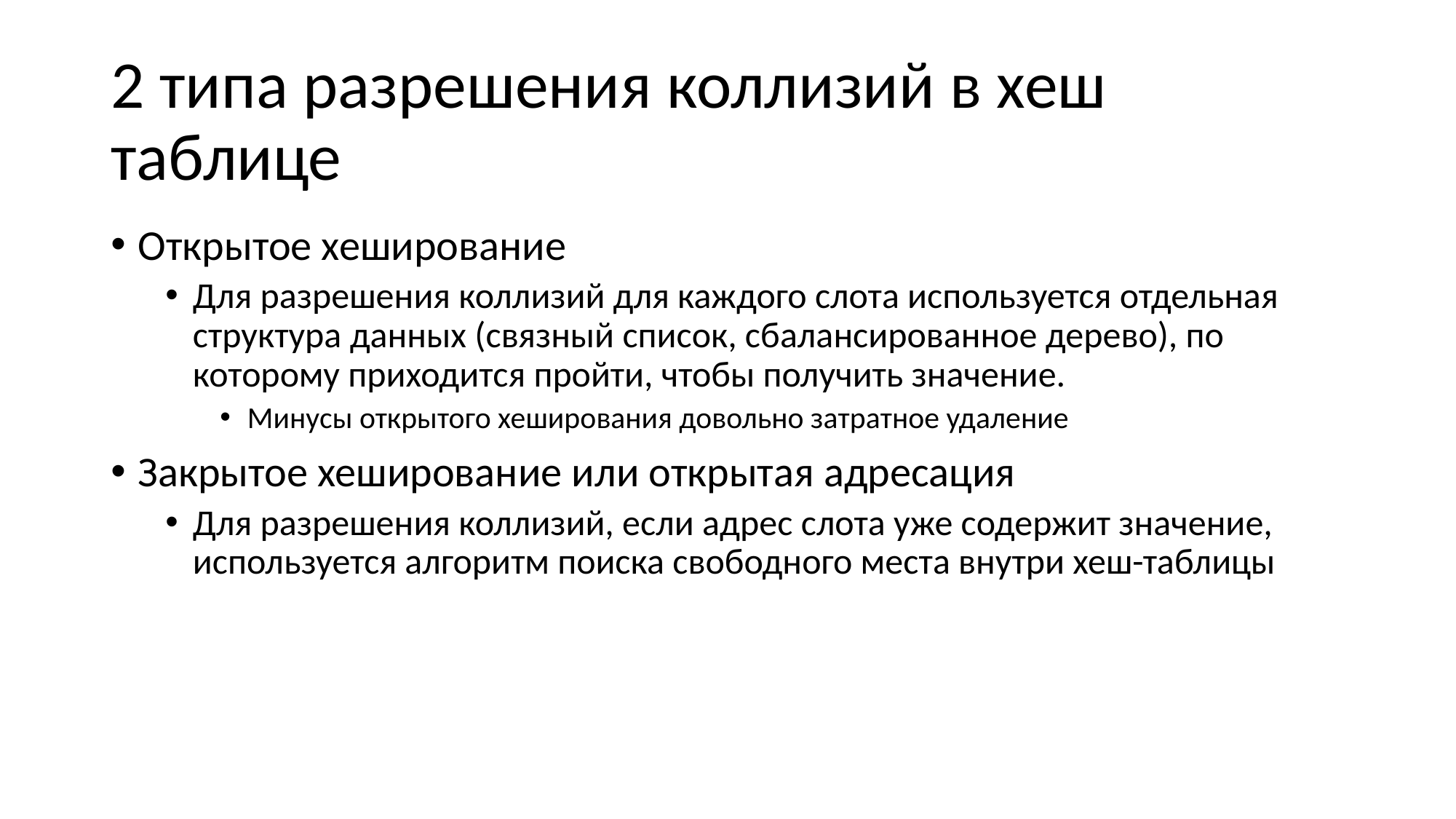

# 2 типа разрешения коллизий в хеш таблице
Открытое хеширование
Для разрешения коллизий для каждого слота используется отдельная структура данных (связный список, сбалансированное дерево), по которому приходится пройти, чтобы получить значение.
Минусы открытого хеширования довольно затратное удаление
Закрытое хеширование или открытая адресация
Для разрешения коллизий, если адрес слота уже содержит значение, используется алгоритм поиска свободного места внутри хеш-таблицы